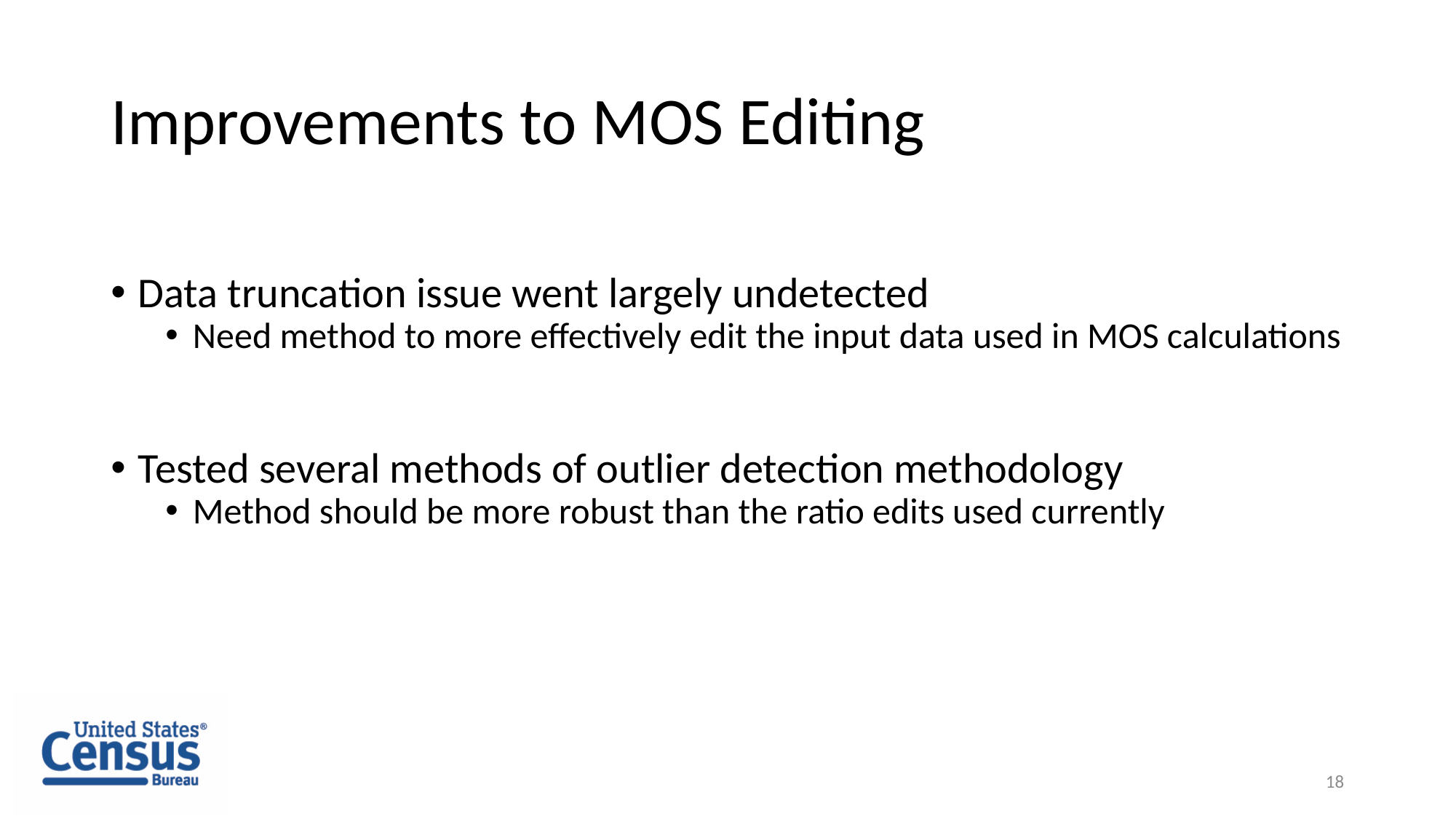

# Improvements to MOS Editing
Data truncation issue went largely undetected
Need method to more effectively edit the input data used in MOS calculations

Tested several methods of outlier detection methodology
Method should be more robust than the ratio edits used currently

18